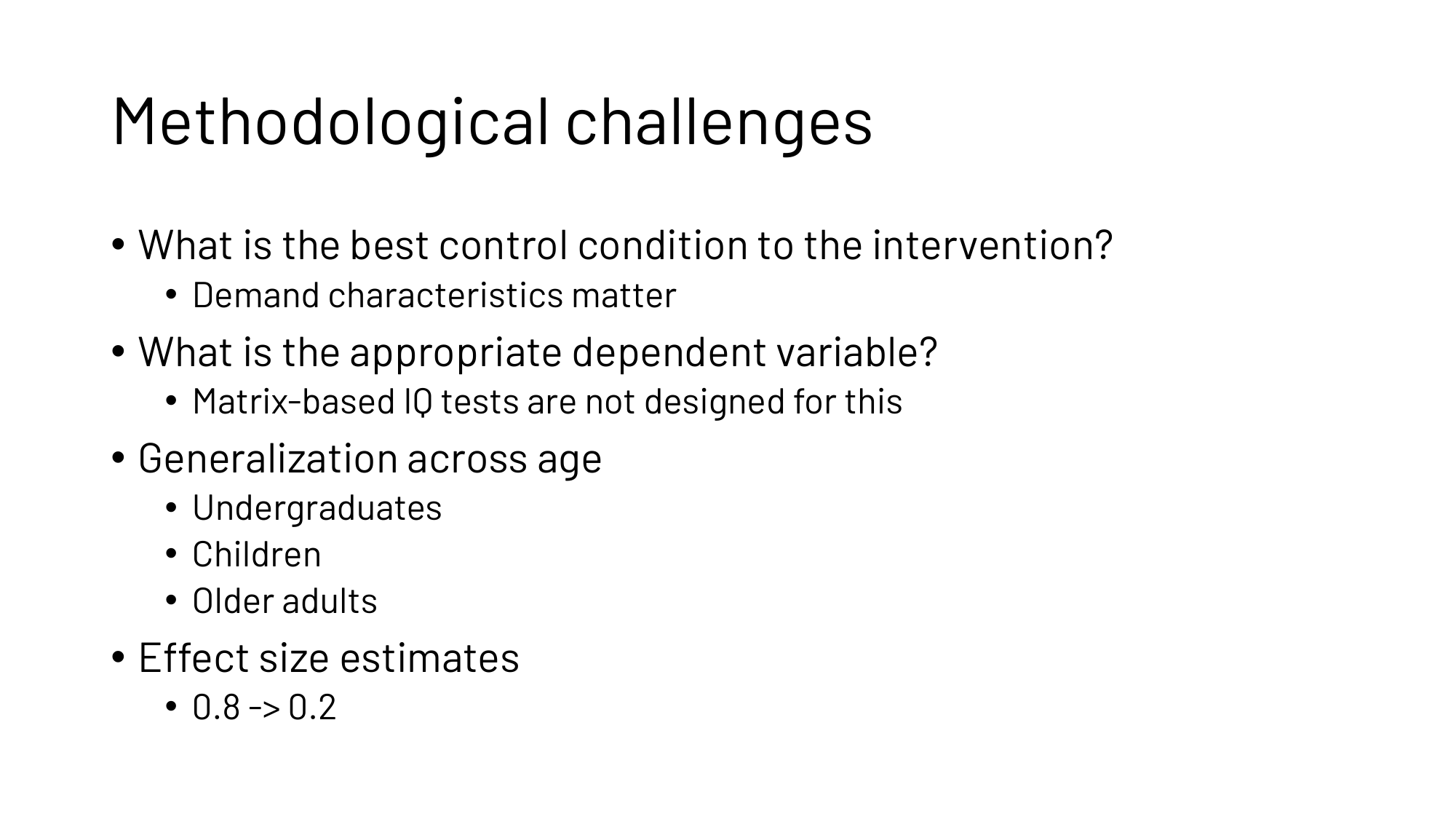

# Methodological challenges
What is the best control condition to the intervention?
Demand characteristics matter
What is the appropriate dependent variable?
Matrix-based IQ tests are not designed for this
Generalization across age
Undergraduates
Children
Older adults
Effect size estimates
0.8 -> 0.2